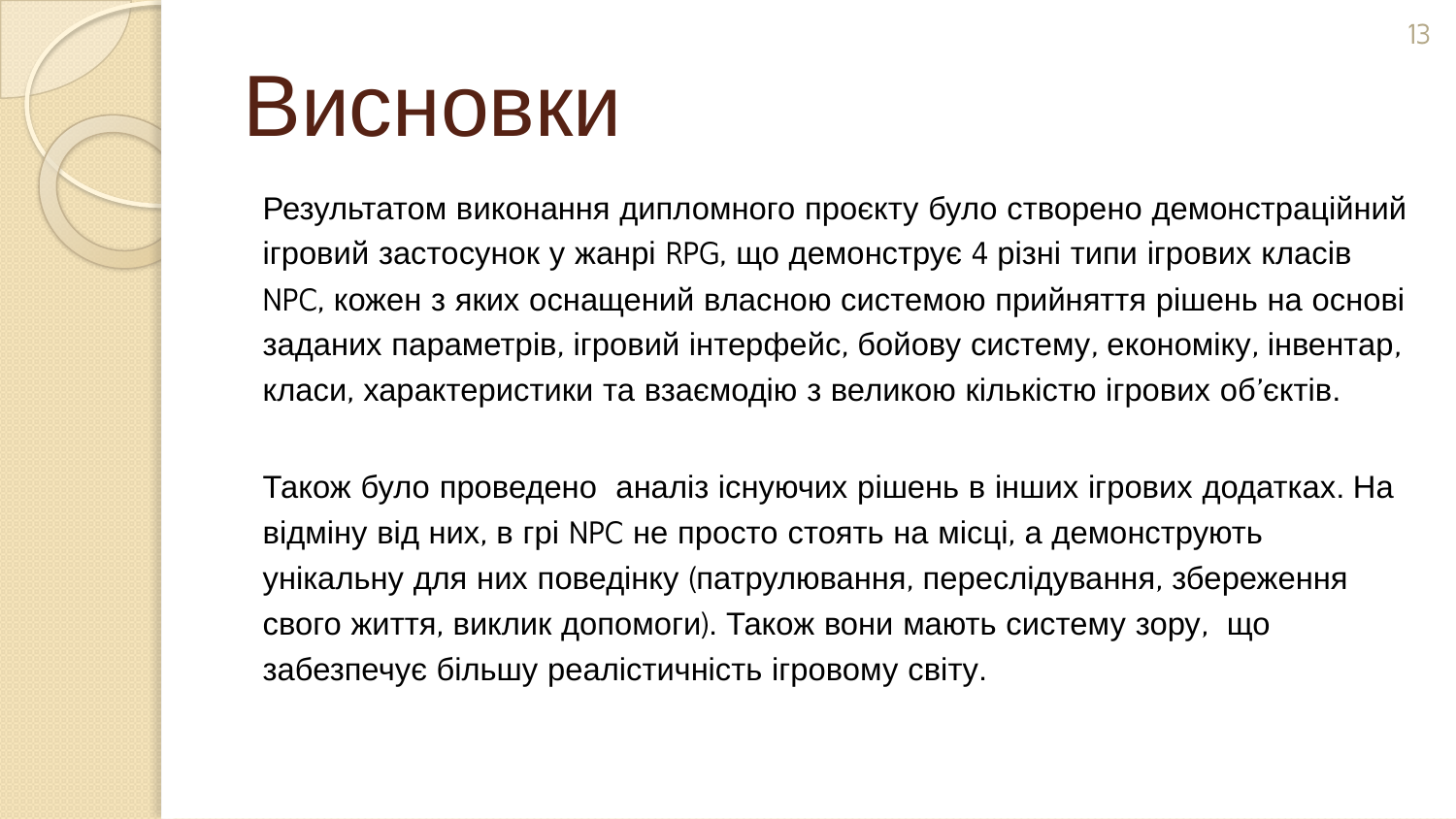

13
# Висновки
Результатом виконання дипломного проєкту було створено демонстраційний ігровий застосунок у жанрі RPG, що демонструє 4 різні типи ігрових класів NPC, кожен з яких оснащений власною системою прийняття рішень на основі заданих параметрів, ігровий інтерфейс, бойову систему, економіку, інвентар, класи, характеристики та взаємодію з великою кількістю ігрових об’єктів.
Також було проведено  аналіз існуючих рішень в інших ігрових додатках. На відміну від них, в грі NPC не просто стоять на місці, а демонструють унікальну для них поведінку (патрулювання, переслідування, збереження свого життя, виклик допомоги). Також вони мають систему зору,  що забезпечує більшу реалістичність ігровому світу.